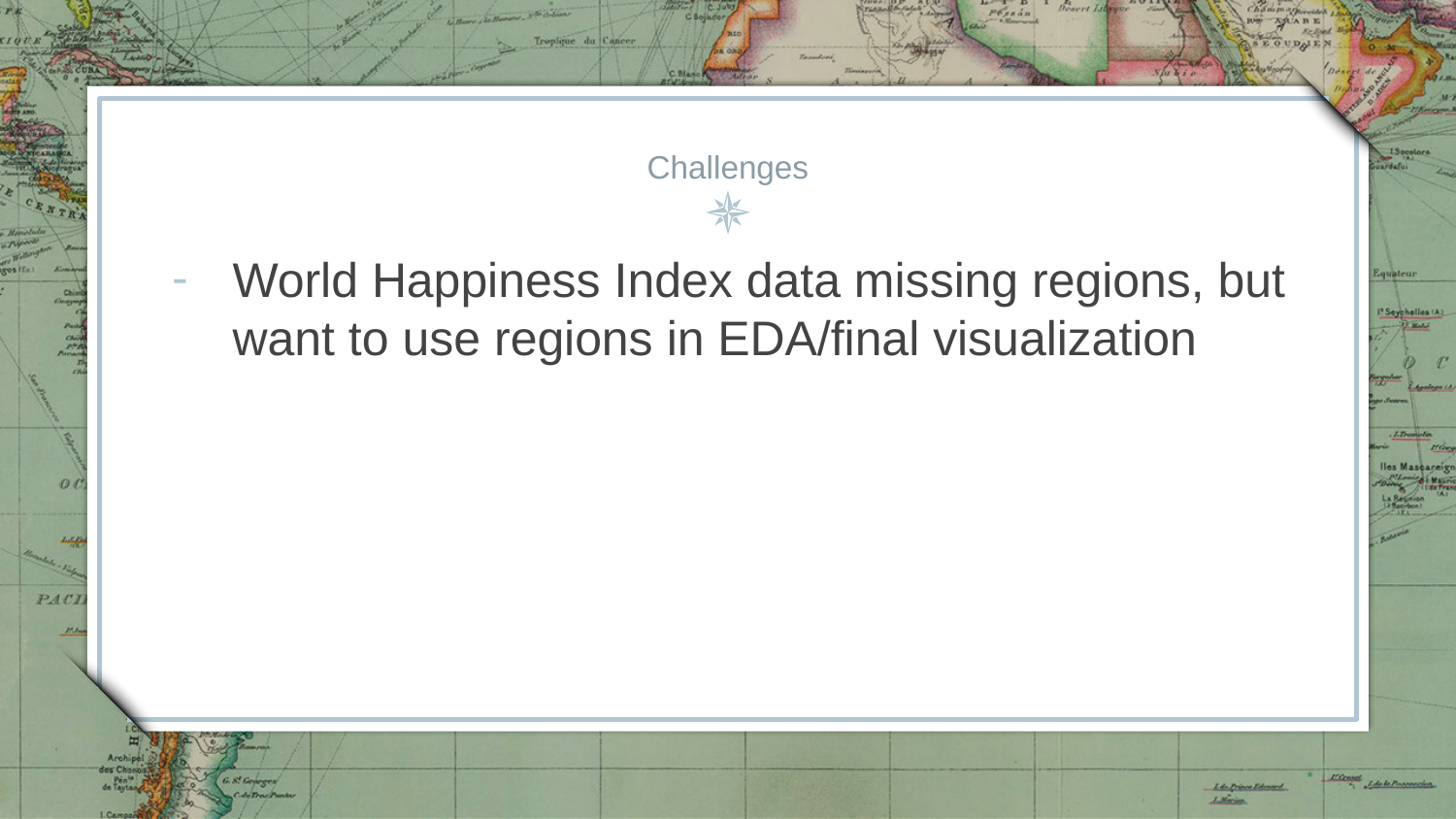

# Challenges
World Happiness Index data missing regions, but want to use regions in EDA/final visualization